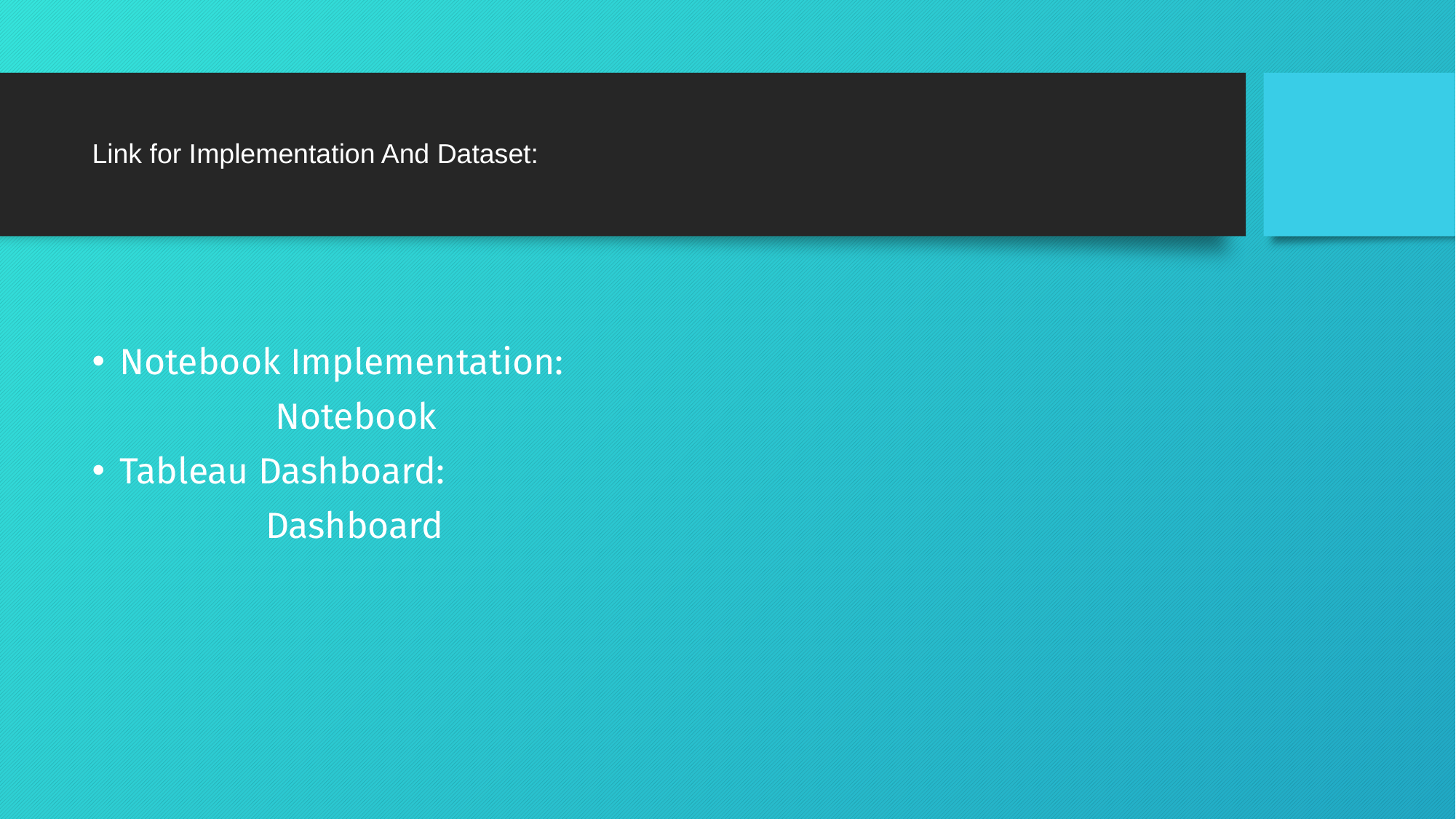

# Link for Implementation And Dataset:

Notebook Implementation:
                   Notebook
Tableau Dashboard:
                  Dashboard